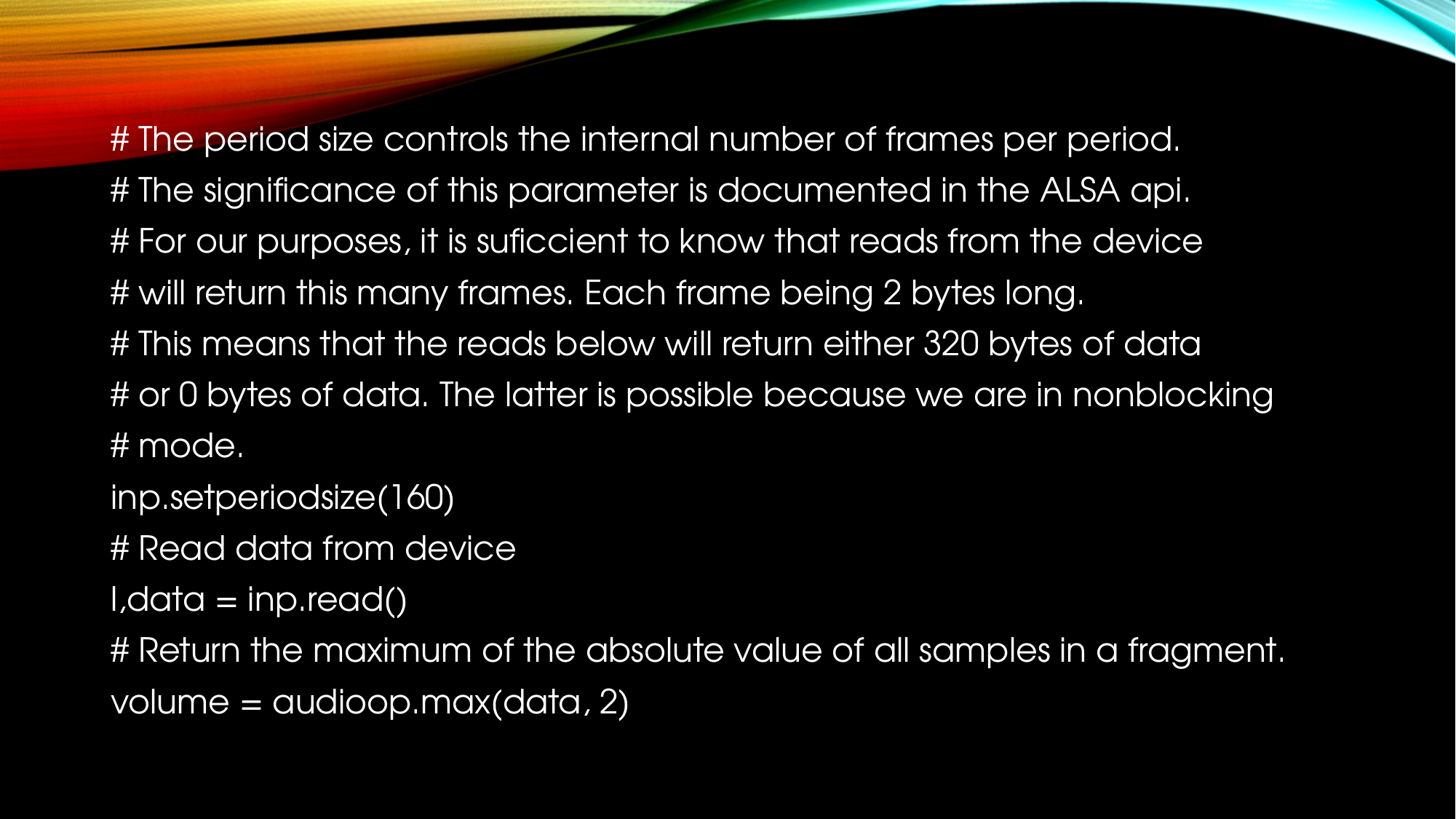

#
# The period size controls the internal number of frames per period.
# The significance of this parameter is documented in the ALSA api.
# For our purposes, it is suficcient to know that reads from the device
# will return this many frames. Each frame being 2 bytes long.
# This means that the reads below will return either 320 bytes of data
# or 0 bytes of data. The latter is possible because we are in nonblocking
# mode.
inp.setperiodsize(160)
# Read data from device
l,data = inp.read()
# Return the maximum of the absolute value of all samples in a fragment.
volume = audioop.max(data, 2)